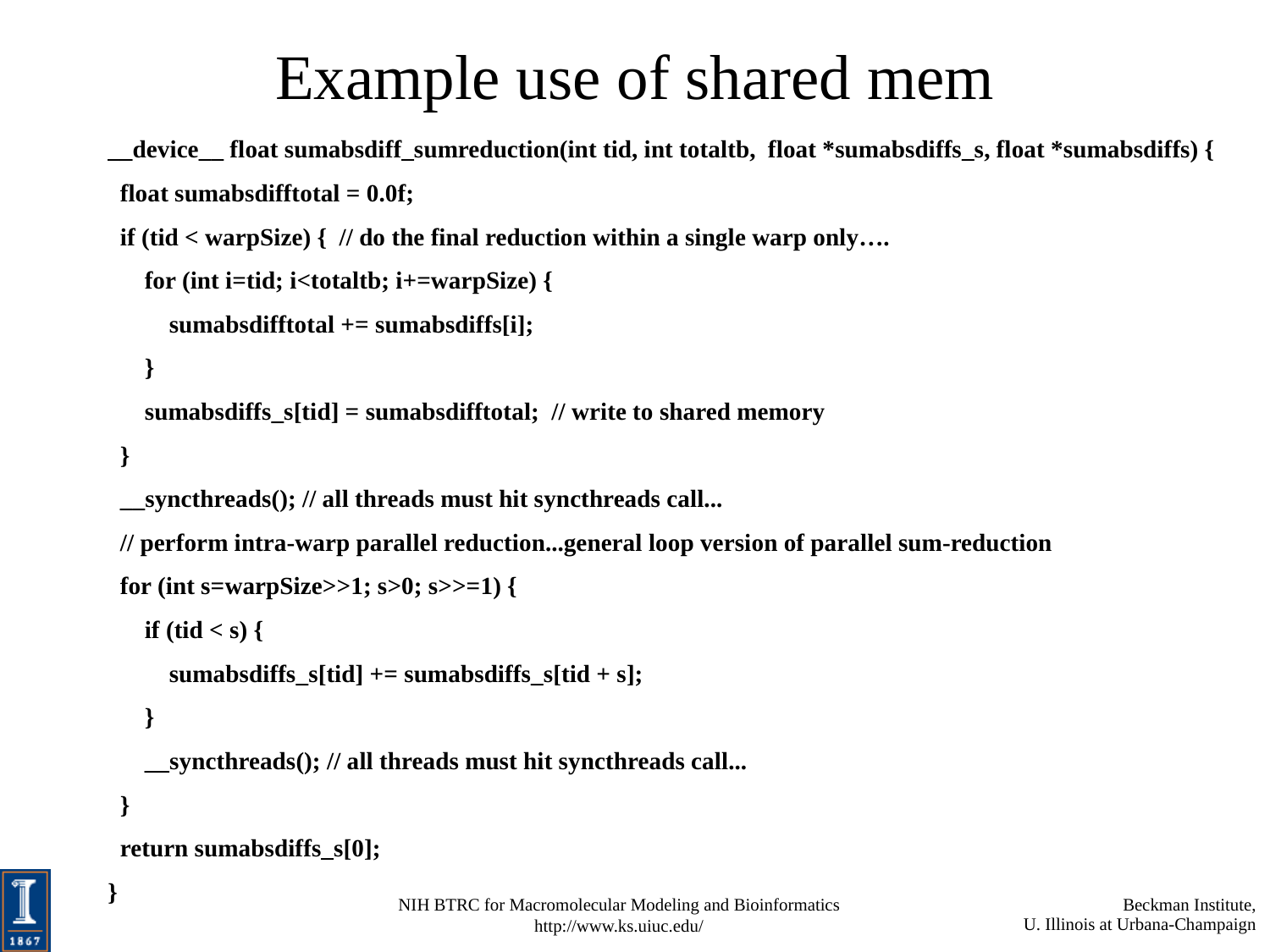

# Example use of shared mem
__device__ float sumabsdiff_sumreduction(int tid, int totaltb,  float *sumabsdiffs_s, float *sumabsdiffs) {
  float sumabsdifftotal = 0.0f;
  if (tid < warpSize) {  // do the final reduction within a single warp only….
      for (int i=tid; i<totaltb; i+=warpSize) {
          sumabsdifftotal += sumabsdiffs[i];
      }
      sumabsdiffs_s[tid] = sumabsdifftotal;  // write to shared memory
  }
  __syncthreads(); // all threads must hit syncthreads call...
  // perform intra-warp parallel reduction...general loop version of parallel sum-reduction
  for (int s=warpSize>>1; s>0; s>>=1) {
      if (tid < s) {
          sumabsdiffs_s[tid] += sumabsdiffs_s[tid + s];
      }
      __syncthreads(); // all threads must hit syncthreads call...
  }
  return sumabsdiffs_s[0];
}